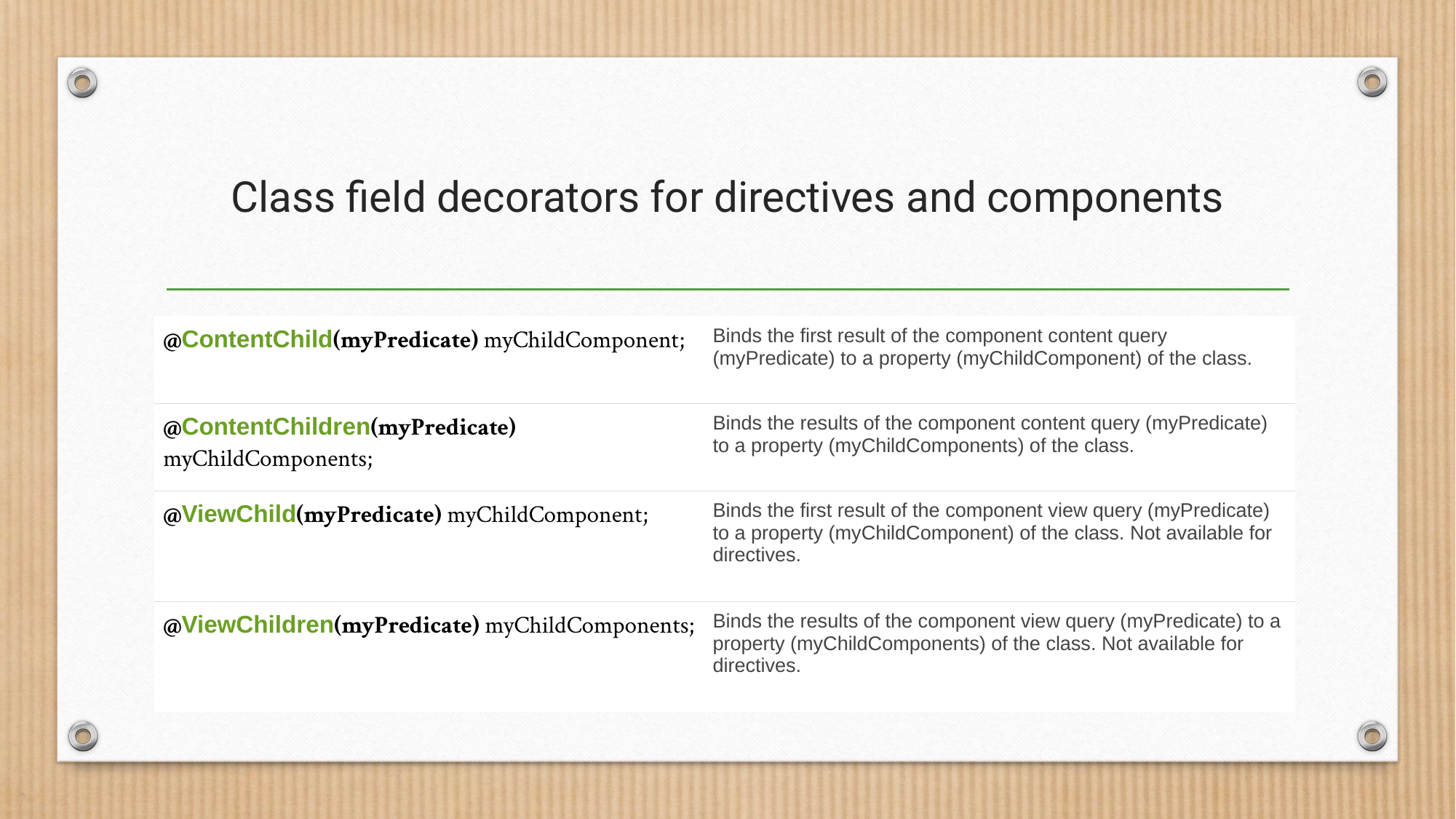

# Class field decorators for directives and components
| @ContentChild(myPredicate) myChildComponent; | Binds the first result of the component content query (myPredicate) to a property (myChildComponent) of the class. |
| --- | --- |
| @ContentChildren(myPredicate) myChildComponents; | Binds the results of the component content query (myPredicate) to a property (myChildComponents) of the class. |
| @ViewChild(myPredicate) myChildComponent; | Binds the first result of the component view query (myPredicate) to a property (myChildComponent) of the class. Not available for directives. |
| @ViewChildren(myPredicate) myChildComponents; | Binds the results of the component view query (myPredicate) to a property (myChildComponents) of the class. Not available for directives. |